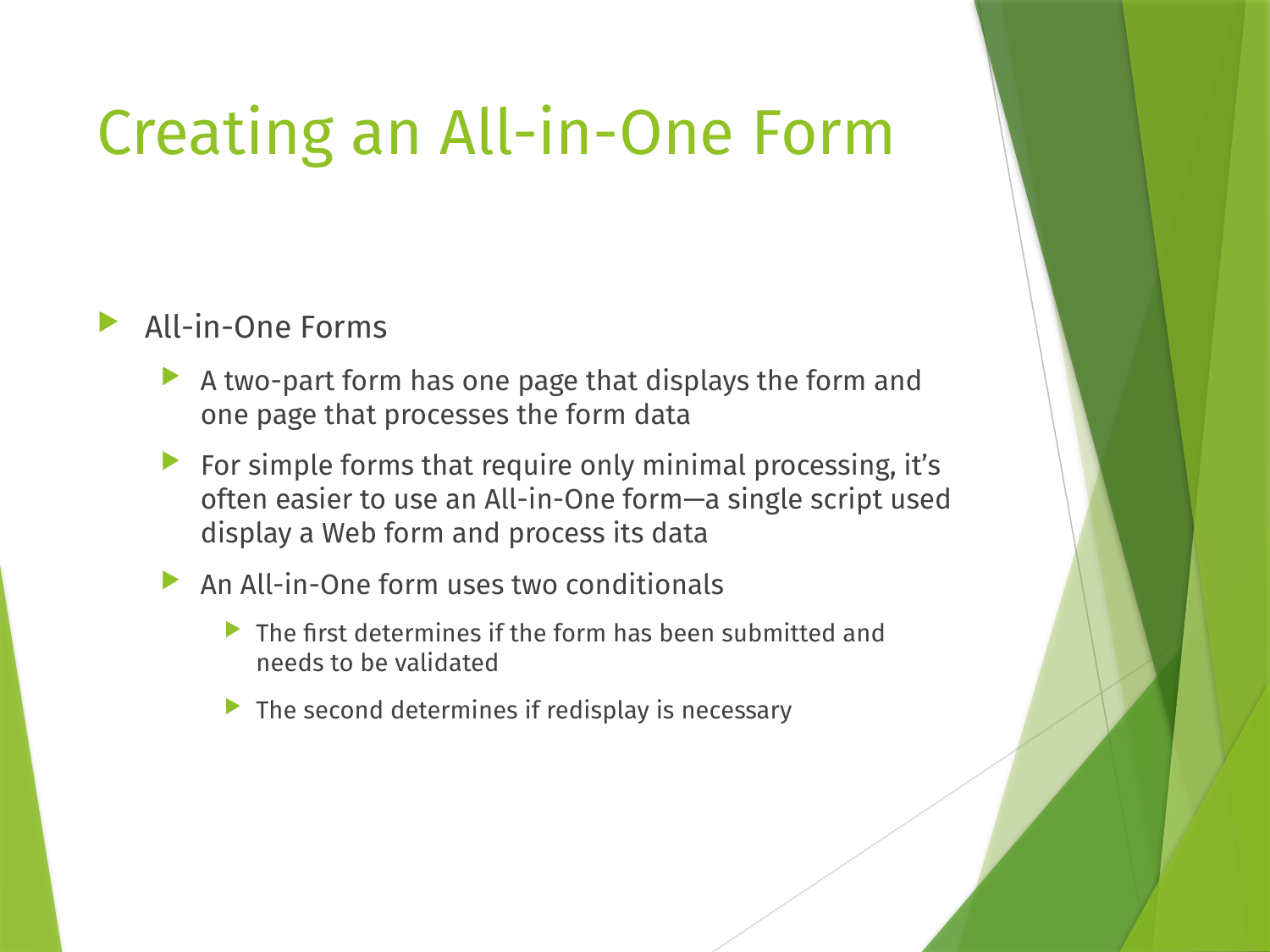

# Creating an All-in-One Form
All-in-One Forms
A two-part form has one page that displays the form and one page that processes the form data
For simple forms that require only minimal processing, it’s often easier to use an All-in-One form—a single script used display a Web form and process its data
An All-in-One form uses two conditionals
The first determines if the form has been submitted and needs to be validated
The second determines if redisplay is necessary